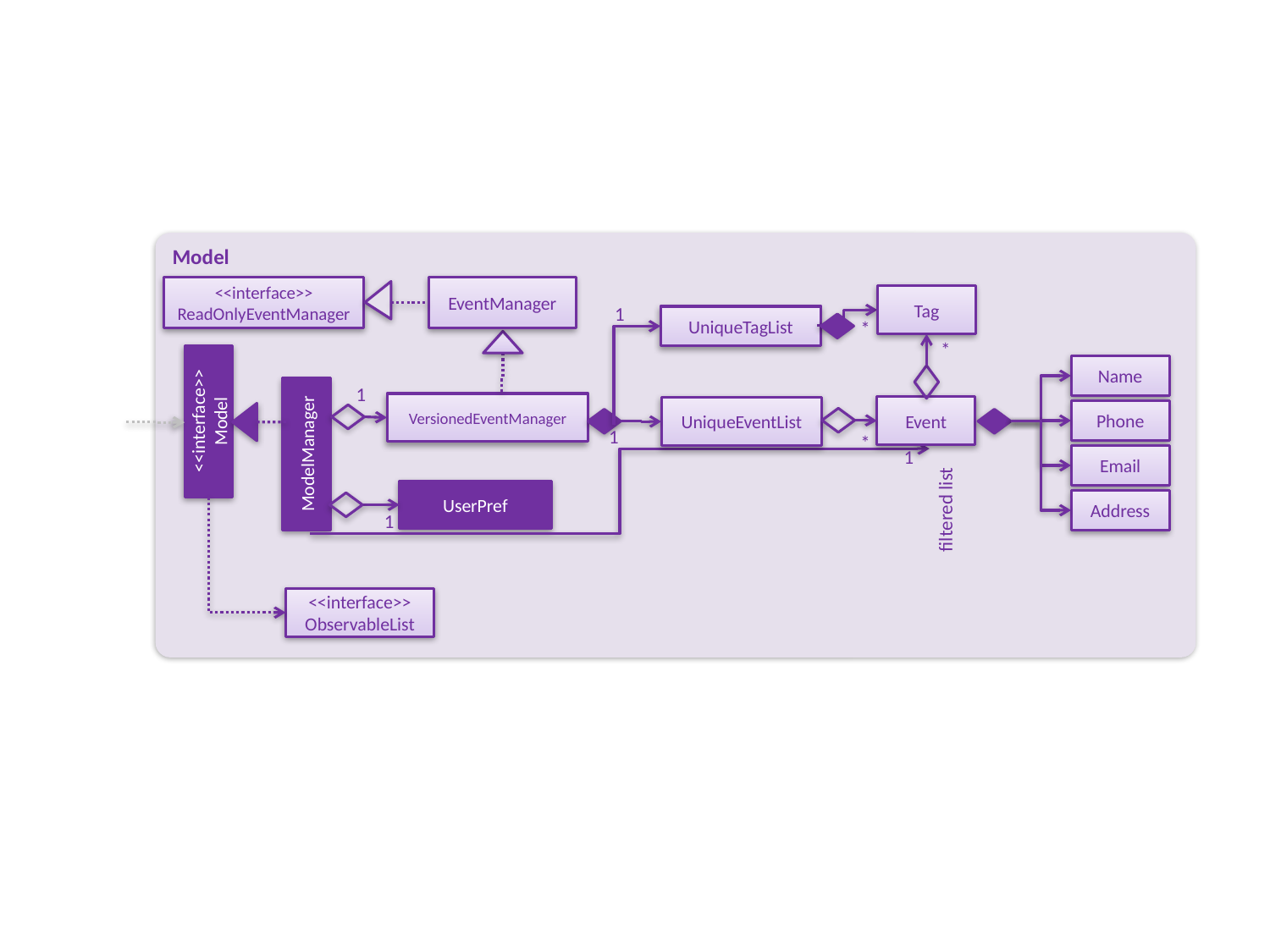

Model
<<interface>>
ReadOnlyEventManager
EventManager
Tag

1
UniqueTagList

*

*
Name

1
VersionedEventManager
Event
<<interface>>
Model
UniqueEventList
Phone

1
ModelManager
*
1
Email
UserPref
Address

filtered list
1
<<interface>>
ObservableList